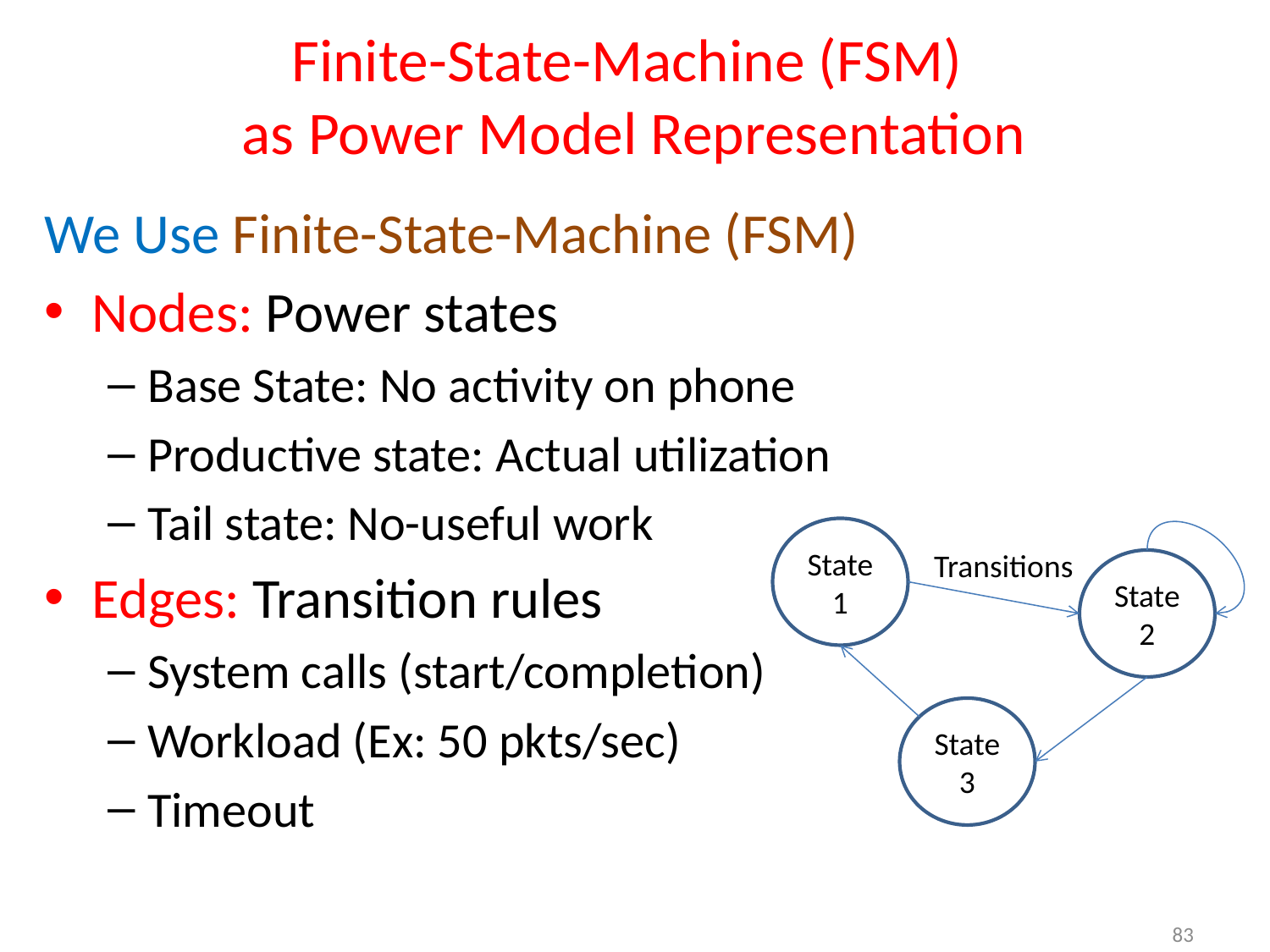

# Finite-State-Machine (FSM) as Power Model Representation
We Use Finite-State-Machine (FSM)
Nodes: Power states
Base State: No activity on phone
Productive state: Actual utilization
Tail state: No-useful work
Edges: Transition rules
System calls (start/completion)
Workload (Ex: 50 pkts/sec)
Timeout

State 1
Transitions
State 2
State 3
83